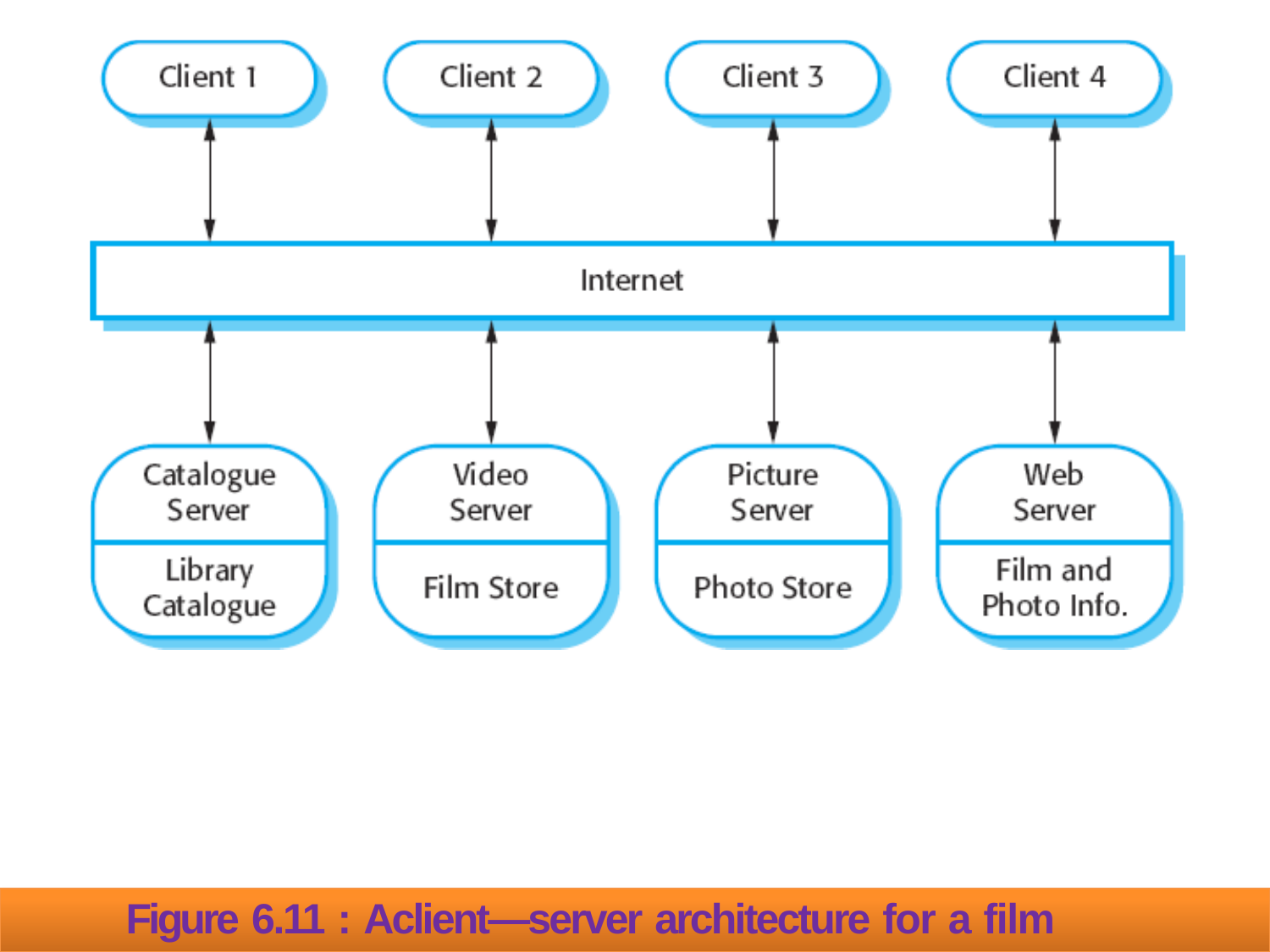

Figure 6.11 : Aclient—server architecture for a film library